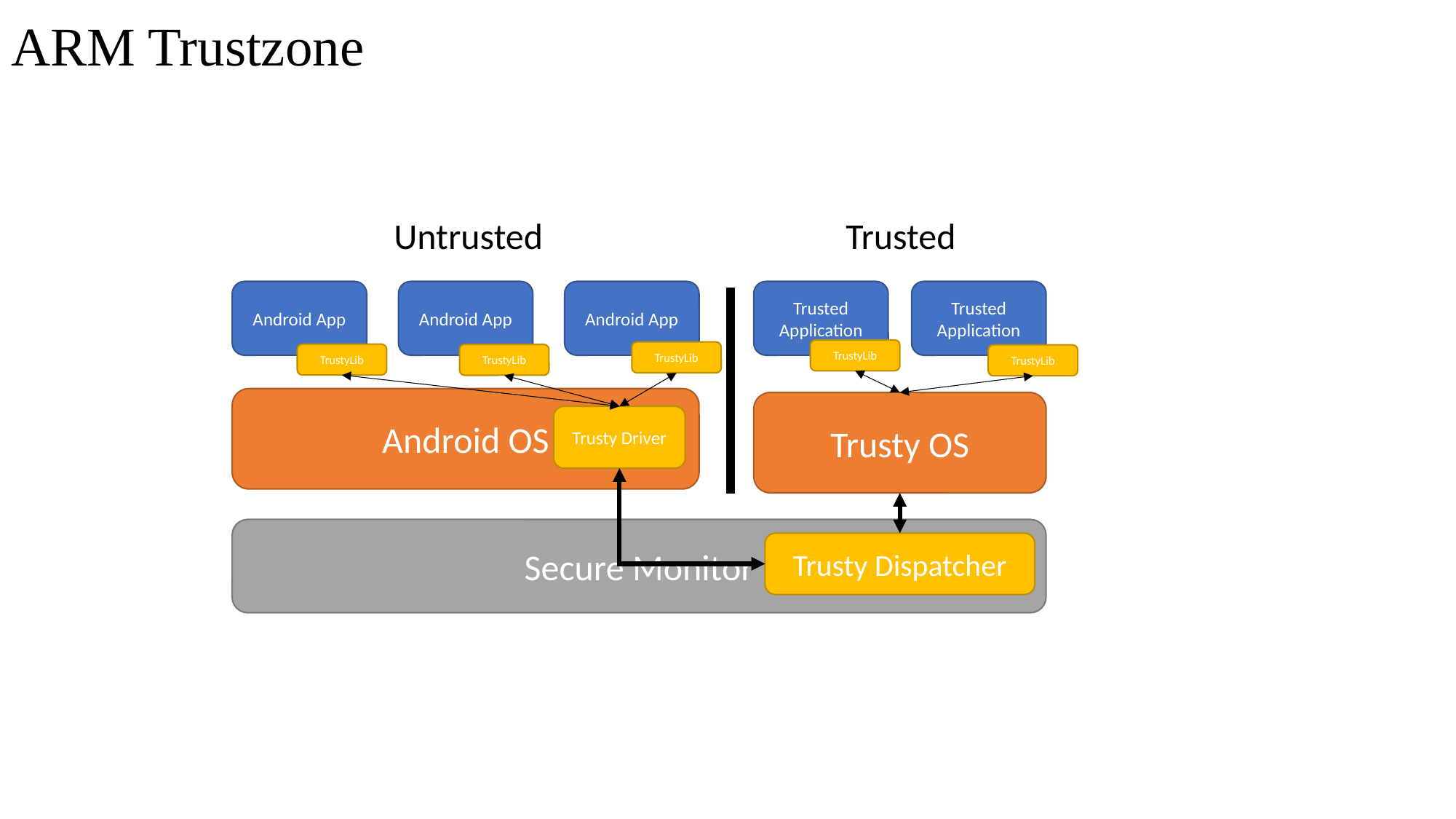

# ARM Trustzone
Untrusted
Trusted
Trusted Application
Android App
Trusted Application
Android App
Android App

TrustyLib
TrustyLib
TrustyLib
TrustyLib
TrustyLib
Android OS
Trusty OS
Trusty Driver
Secure Monitor
Trusty Dispatcher